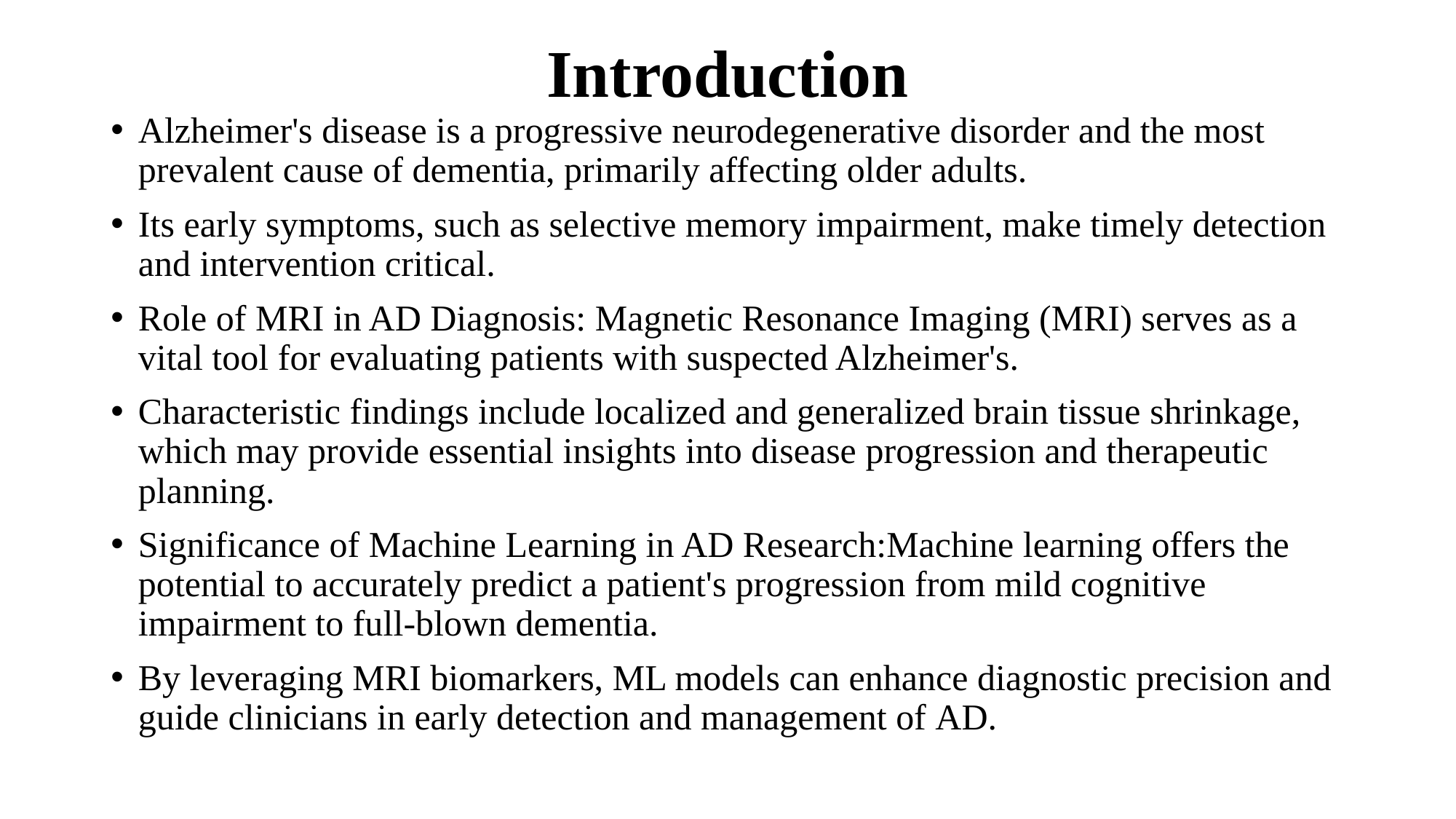

# Introduction
Alzheimer's disease is a progressive neurodegenerative disorder and the most prevalent cause of dementia, primarily affecting older adults.
Its early symptoms, such as selective memory impairment, make timely detection and intervention critical.
Role of MRI in AD Diagnosis: Magnetic Resonance Imaging (MRI) serves as a vital tool for evaluating patients with suspected Alzheimer's.
Characteristic findings include localized and generalized brain tissue shrinkage, which may provide essential insights into disease progression and therapeutic planning.
Significance of Machine Learning in AD Research:Machine learning offers the potential to accurately predict a patient's progression from mild cognitive impairment to full-blown dementia.
By leveraging MRI biomarkers, ML models can enhance diagnostic precision and guide clinicians in early detection and management of AD.